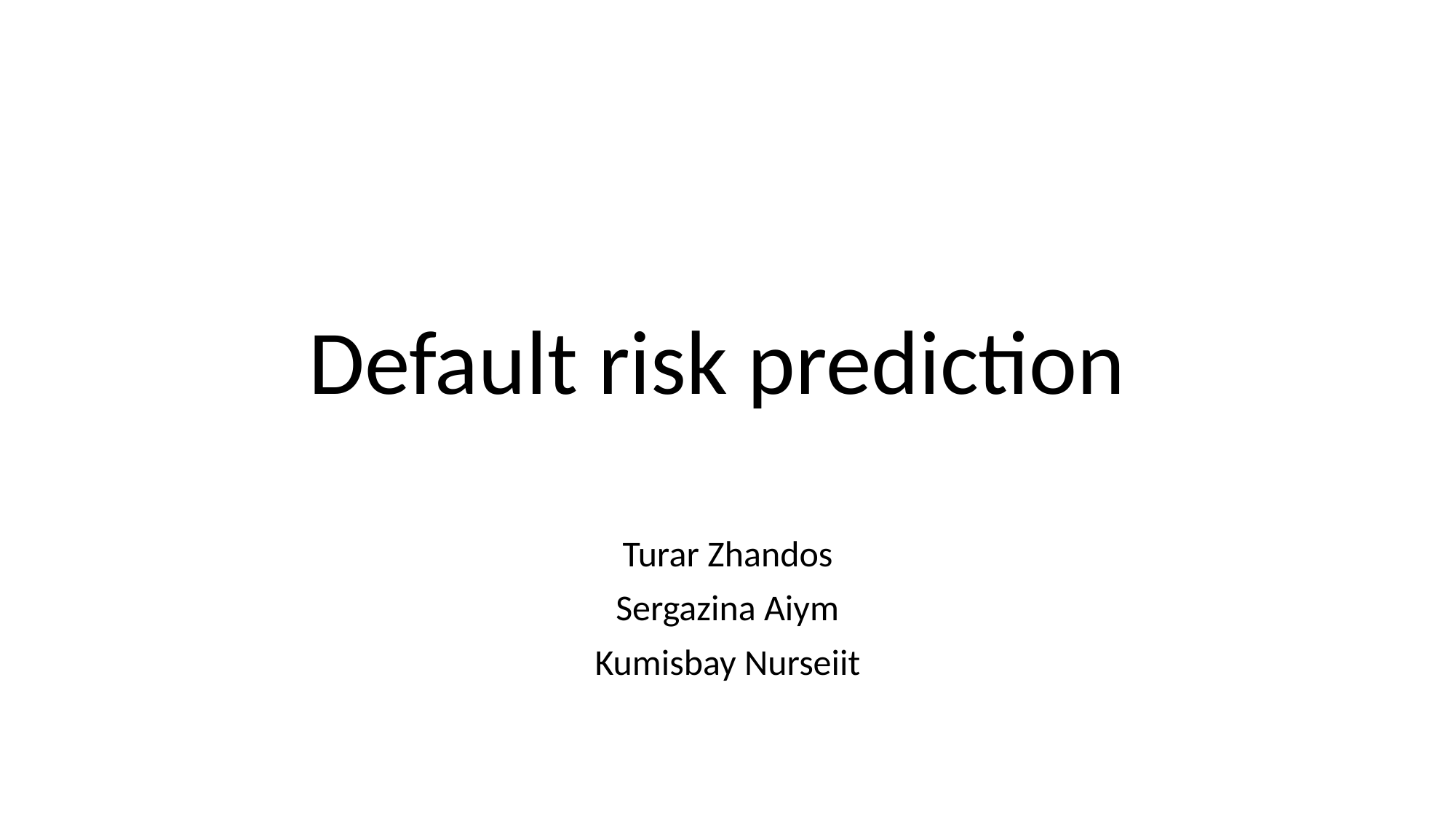

# Default risk prediction
Turar Zhandos
Sergazina Aiym
Kumisbay Nurseiit